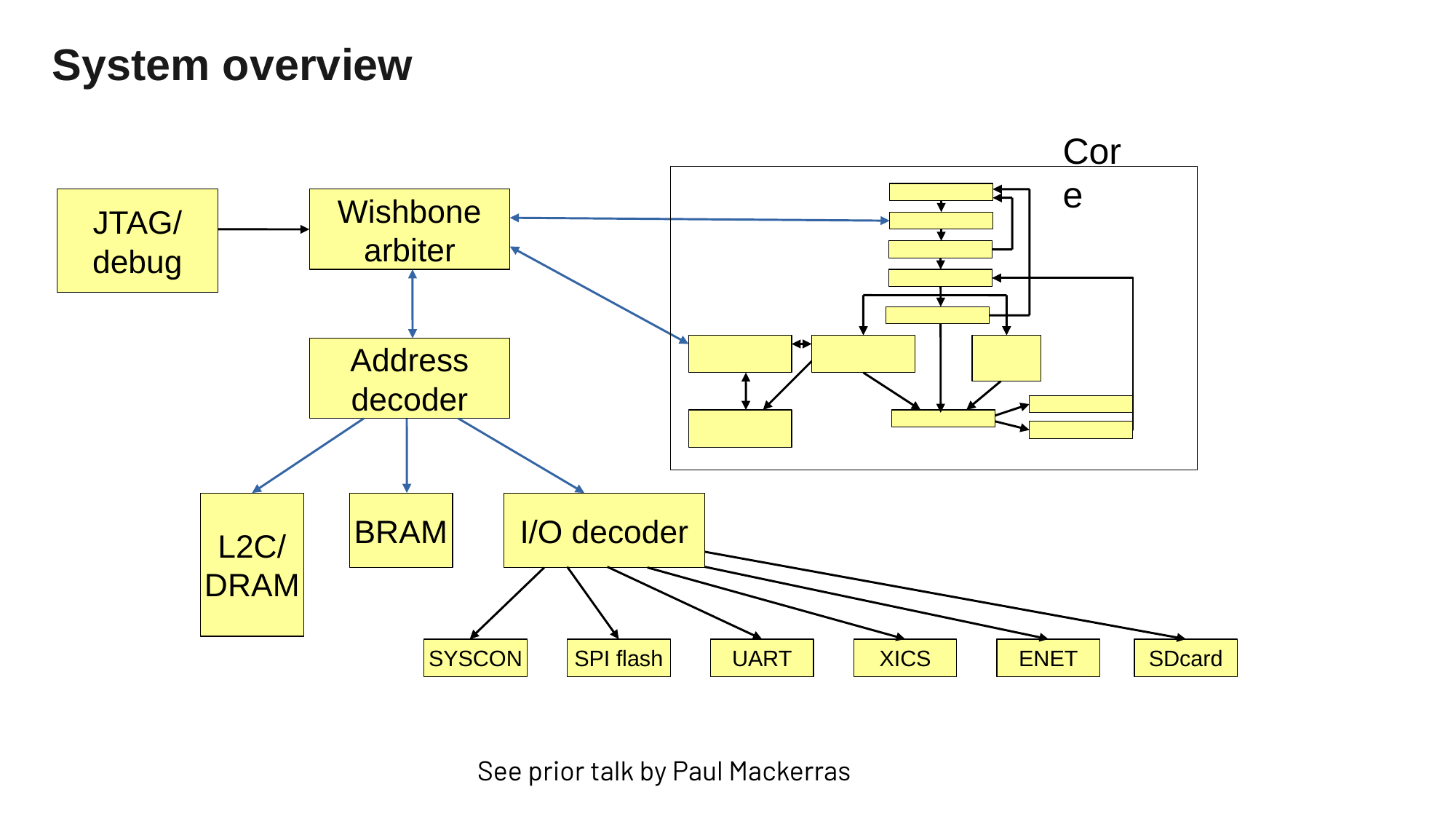

# System overview
Core

JTAG/
debug
Wishbone
arbiter

Address
decoder

L2C/
DRAM
BRAM
I/O decoder

SYSCON
SPI flash
UART
XICS
ENET
SDcard
See prior talk by Paul Mackerras